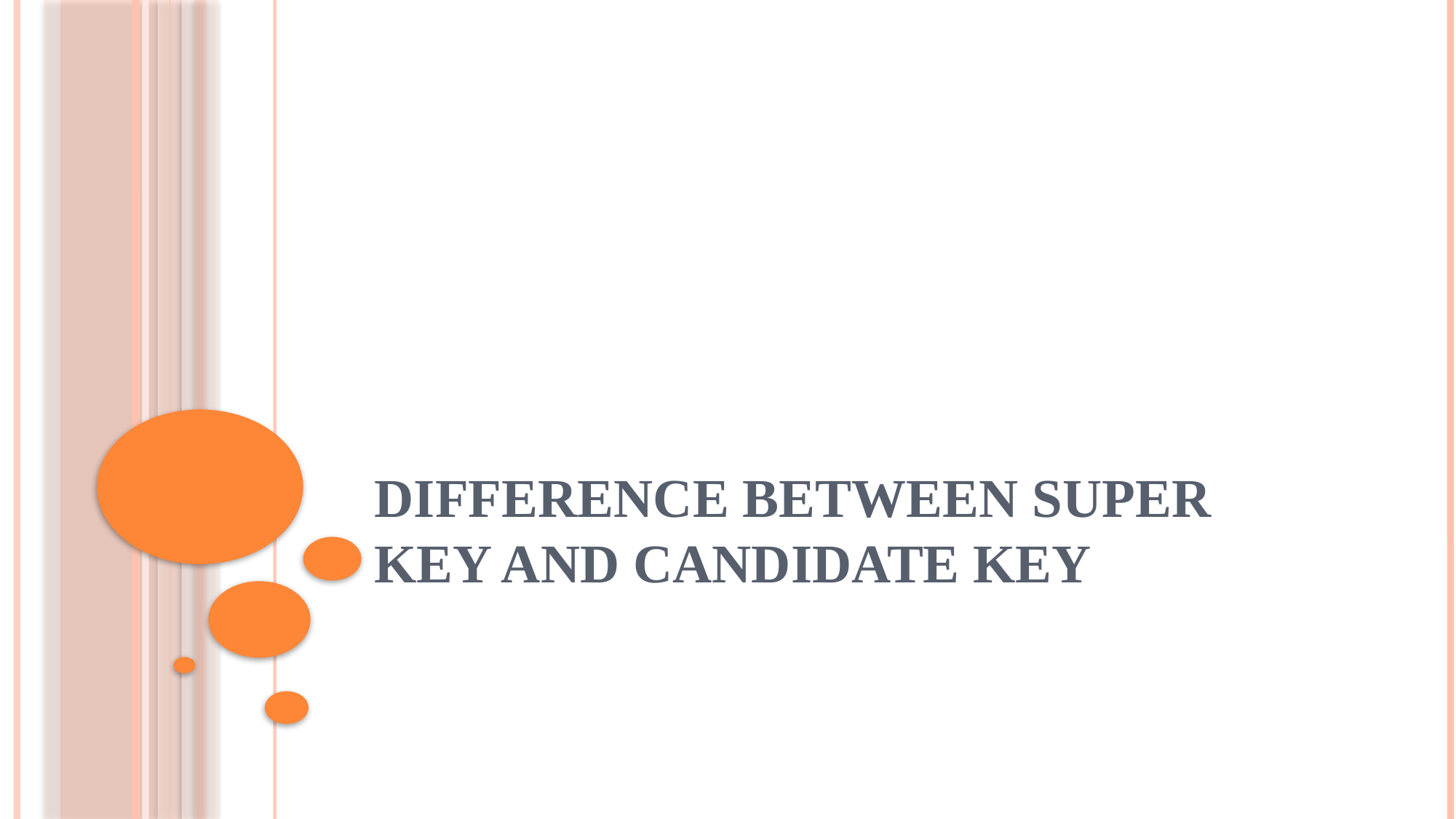

# DIFFERENCE BETWEEN SUPER KEY AND CANDIDATE KEY